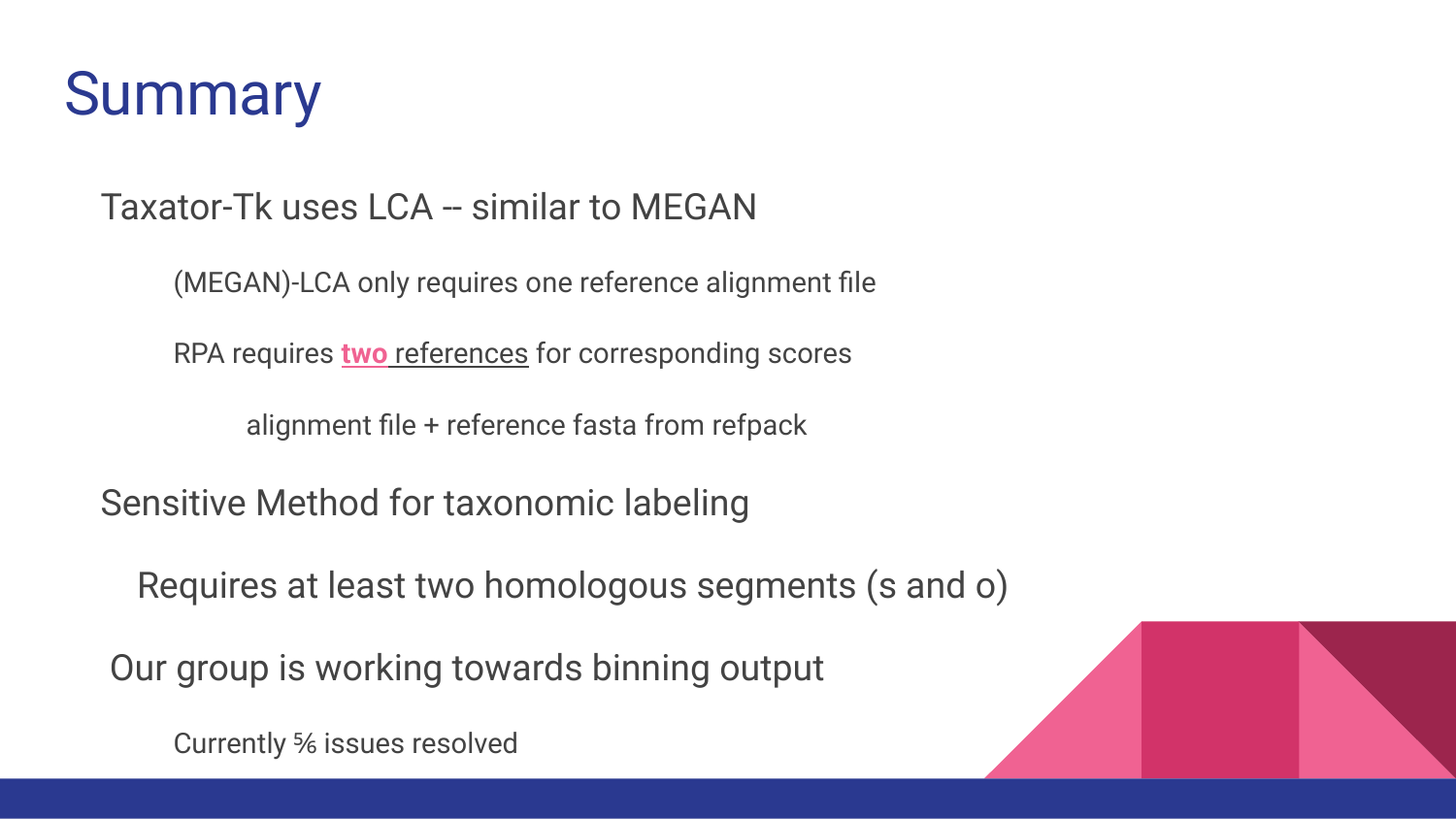

# Summary
Taxator-Tk uses LCA -- similar to MEGAN
(MEGAN)-LCA only requires one reference alignment file
RPA requires two references for corresponding scores
alignment file + reference fasta from refpack
Sensitive Method for taxonomic labeling
	Requires at least two homologous segments (s and o)
 Our group is working towards binning output
Currently ⅚ issues resolved